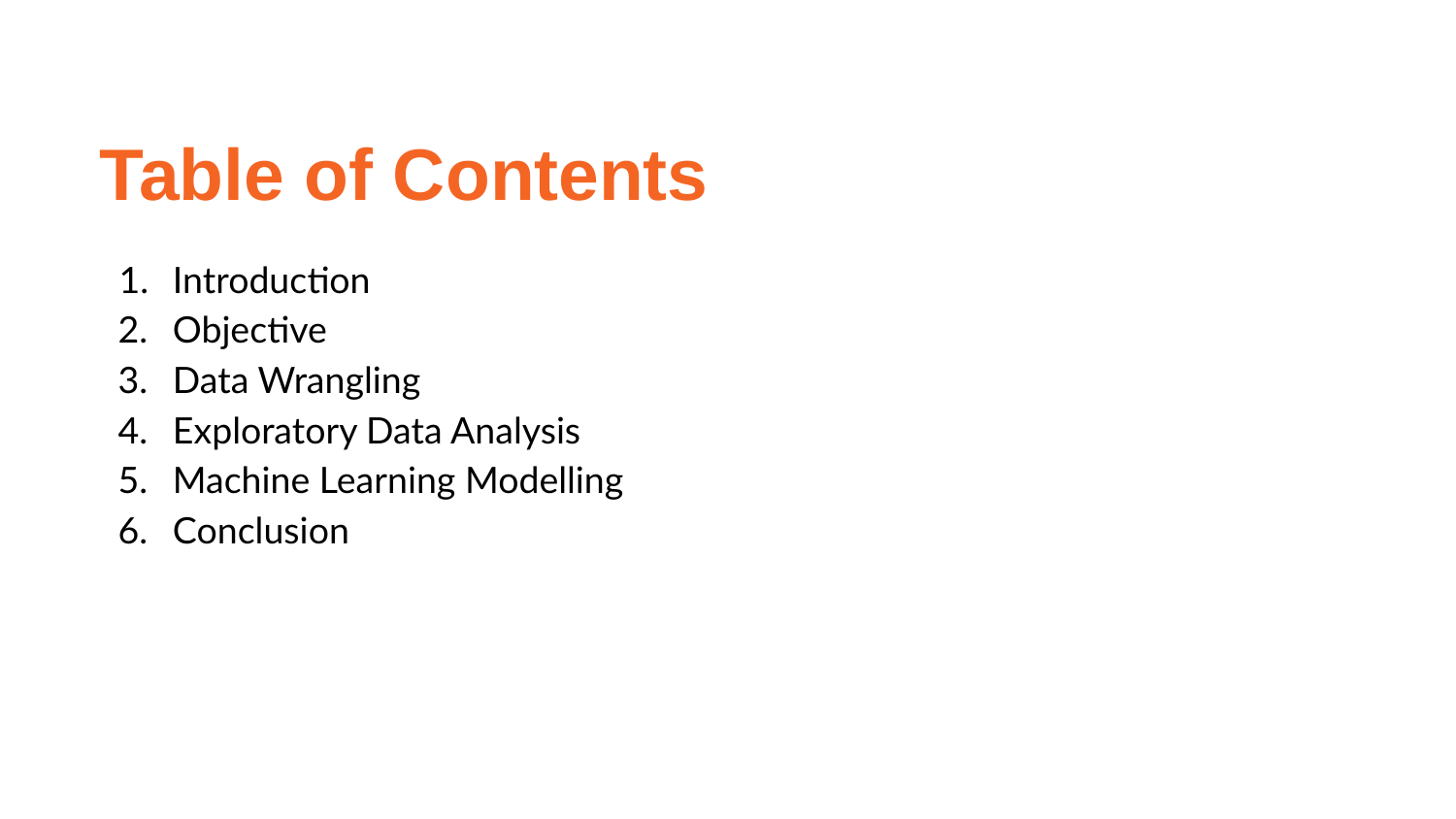

Table of Contents
Introduction
Objective
Data Wrangling
Exploratory Data Analysis
Machine Learning Modelling
Conclusion